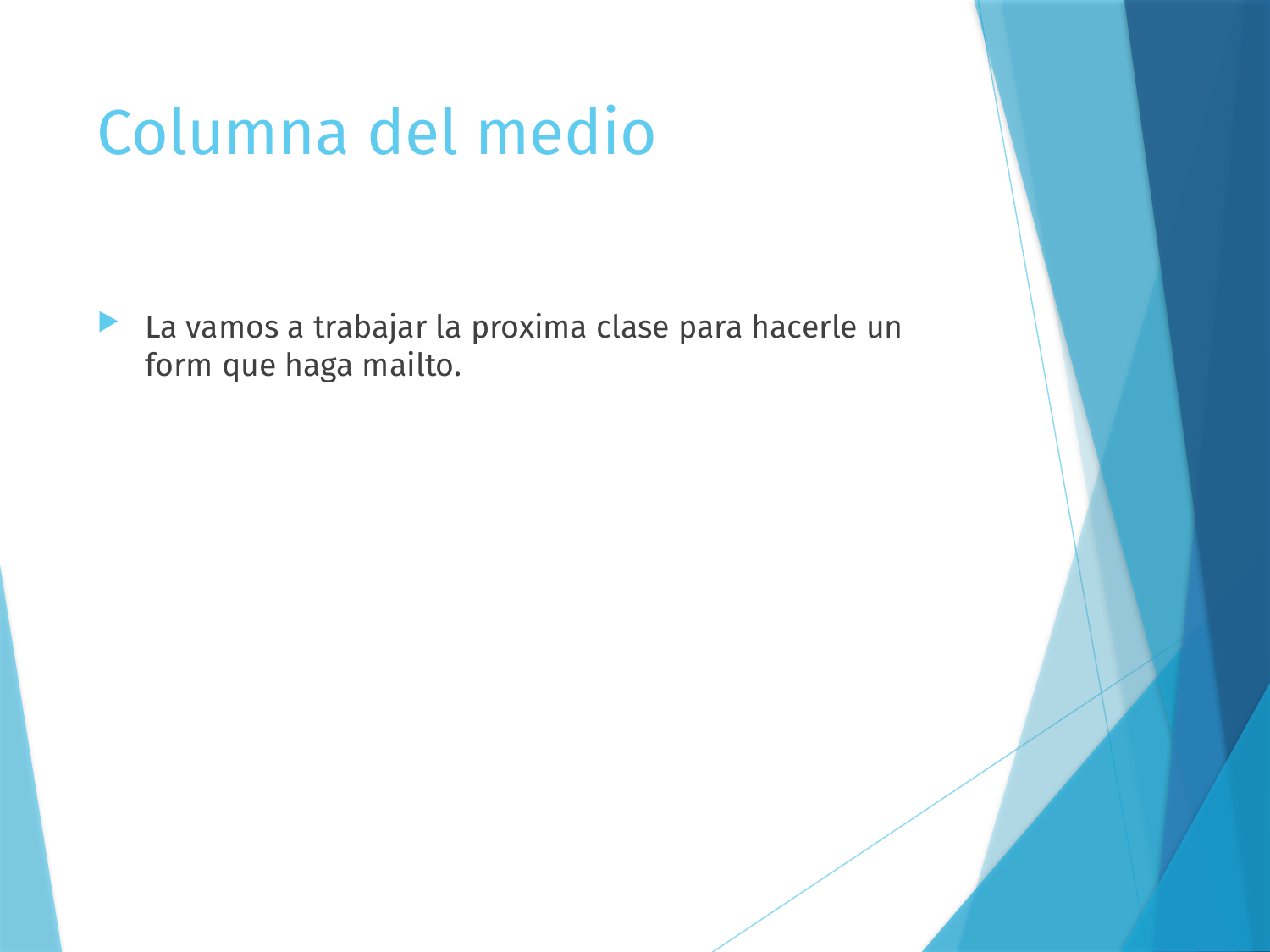

# Columna del medio
La vamos a trabajar la proxima clase para hacerle un form que haga mailto.